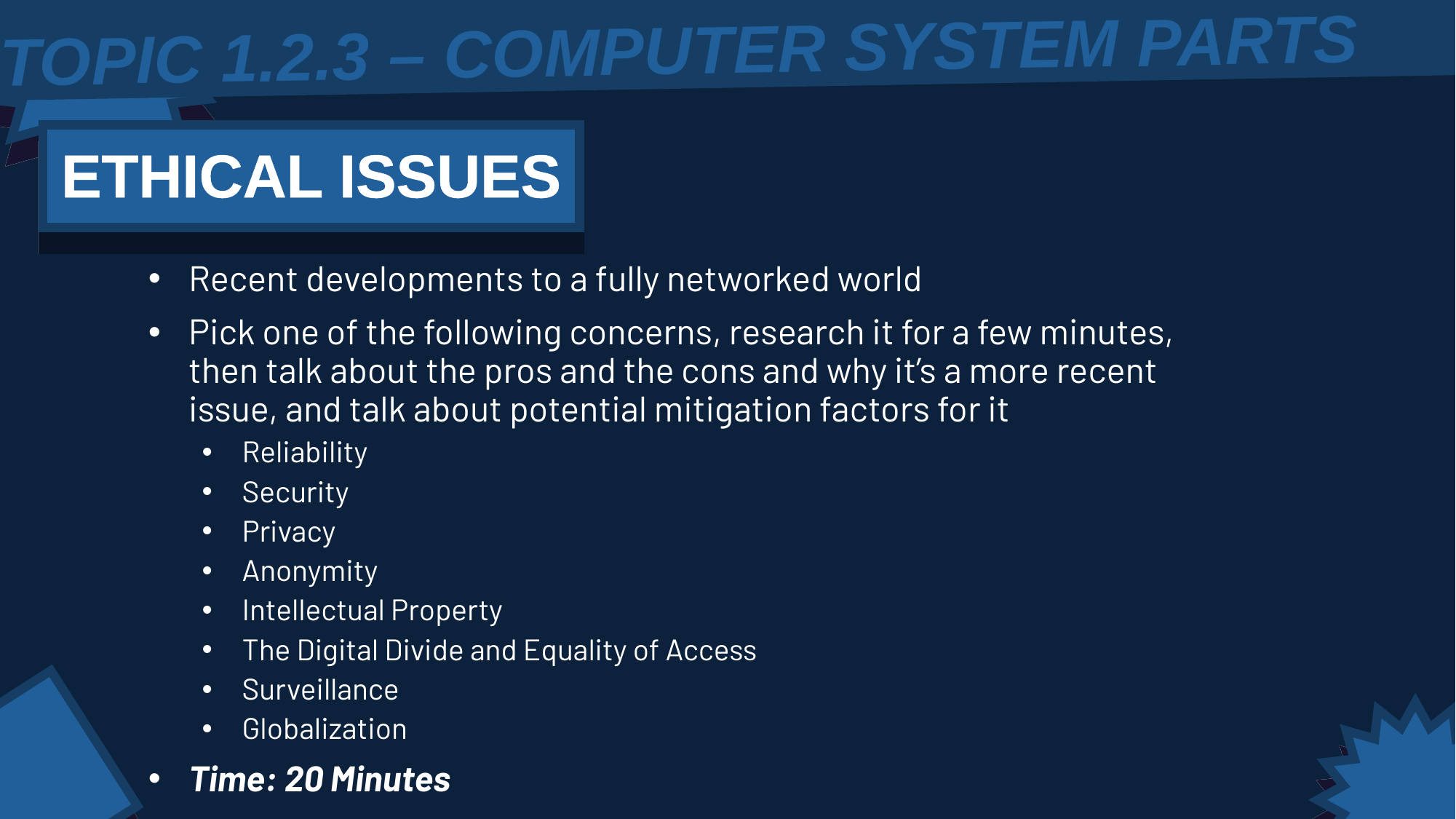

TOPIC 1.2.3 – COMPUTER SYSTEM PARTS

ETHICAL ISSUES
Recent developments to a fully networked world
Pick one of the following concerns, research it for a few minutes, then talk about the pros and the cons and why it’s a more recent issue, and talk about potential mitigation factors for it
Reliability
Security
Privacy
Anonymity
Intellectual Property
The Digital Divide and Equality of Access
Surveillance
Globalization
Time: 20 Minutes